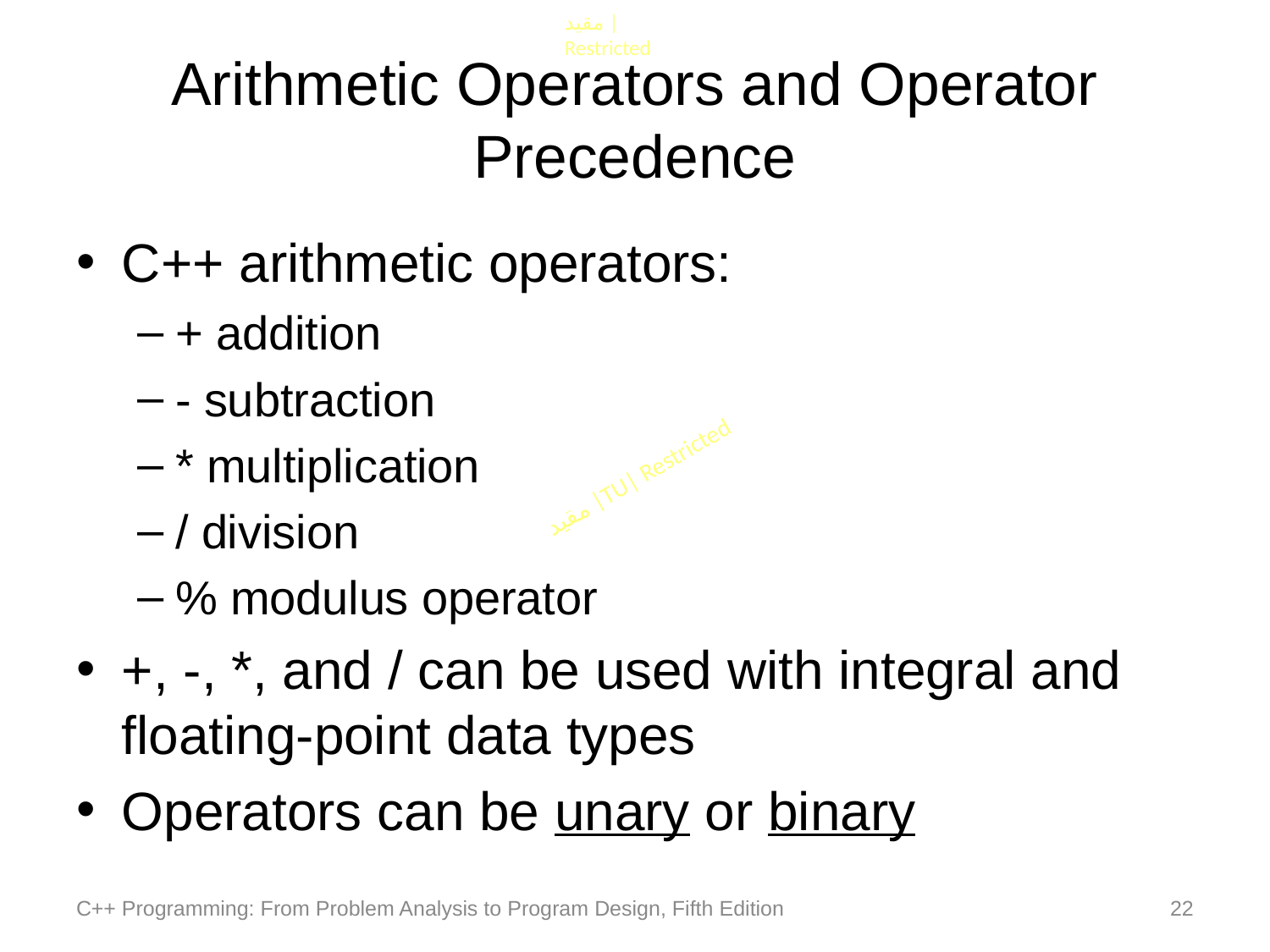

# Arithmetic Operators and Operator Precedence
C++ arithmetic operators:
+ addition
- subtraction
* multiplication
/ division
% modulus operator
+, -, *, and / can be used with integral and floating-point data types
Operators can be unary or binary
C++ Programming: From Problem Analysis to Program Design, Fifth Edition
22